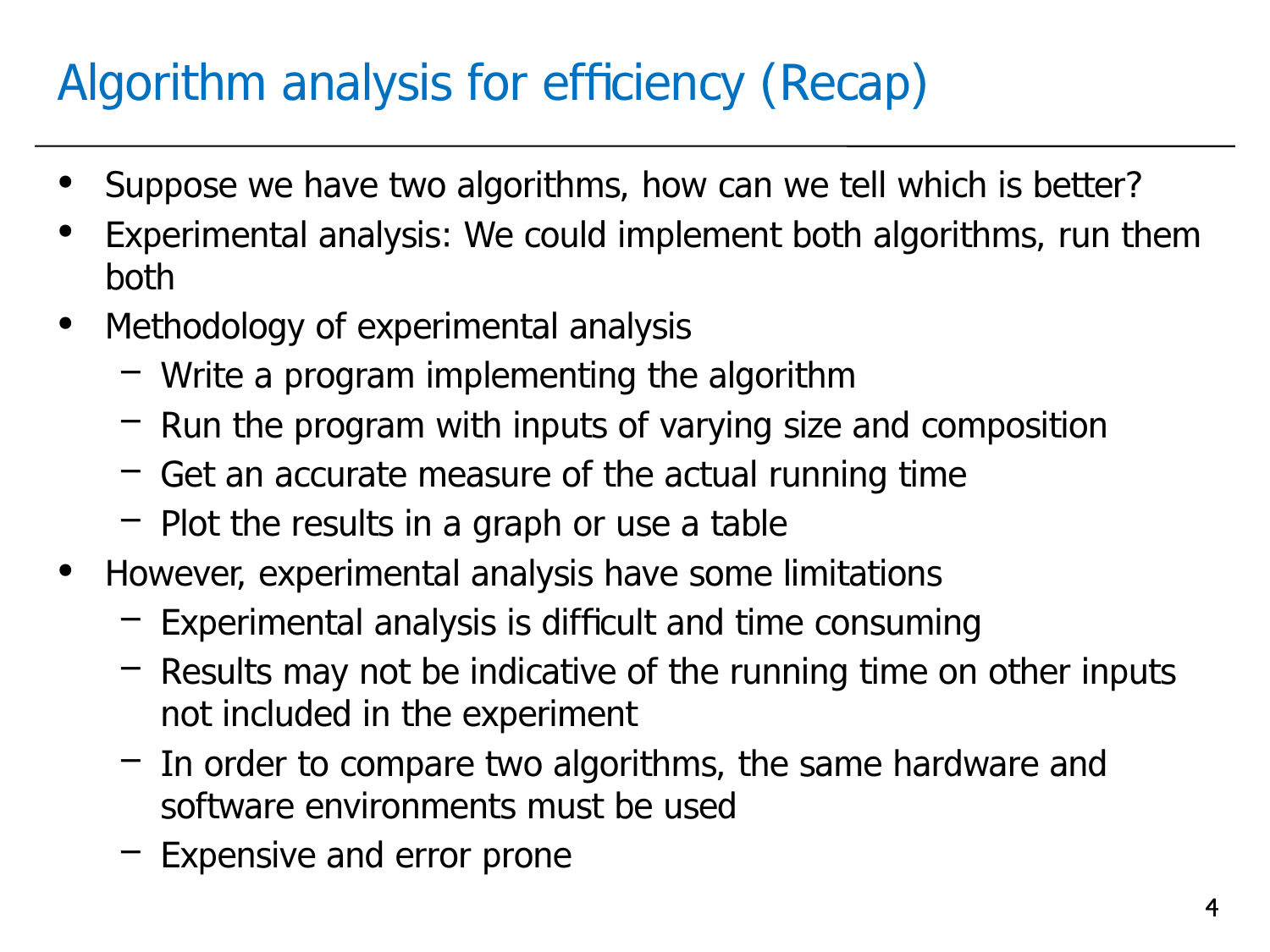

# Algorithm analysis for efficiency (Recap)
Suppose we have two algorithms, how can we tell which is better?
Experimental analysis: We could implement both algorithms, run them both
Methodology of experimental analysis
Write a program implementing the algorithm
Run the program with inputs of varying size and composition
Get an accurate measure of the actual running time
Plot the results in a graph or use a table
However, experimental analysis have some limitations
Experimental analysis is difficult and time consuming
Results may not be indicative of the running time on other inputs not included in the experiment
In order to compare two algorithms, the same hardware and software environments must be used
Expensive and error prone

4